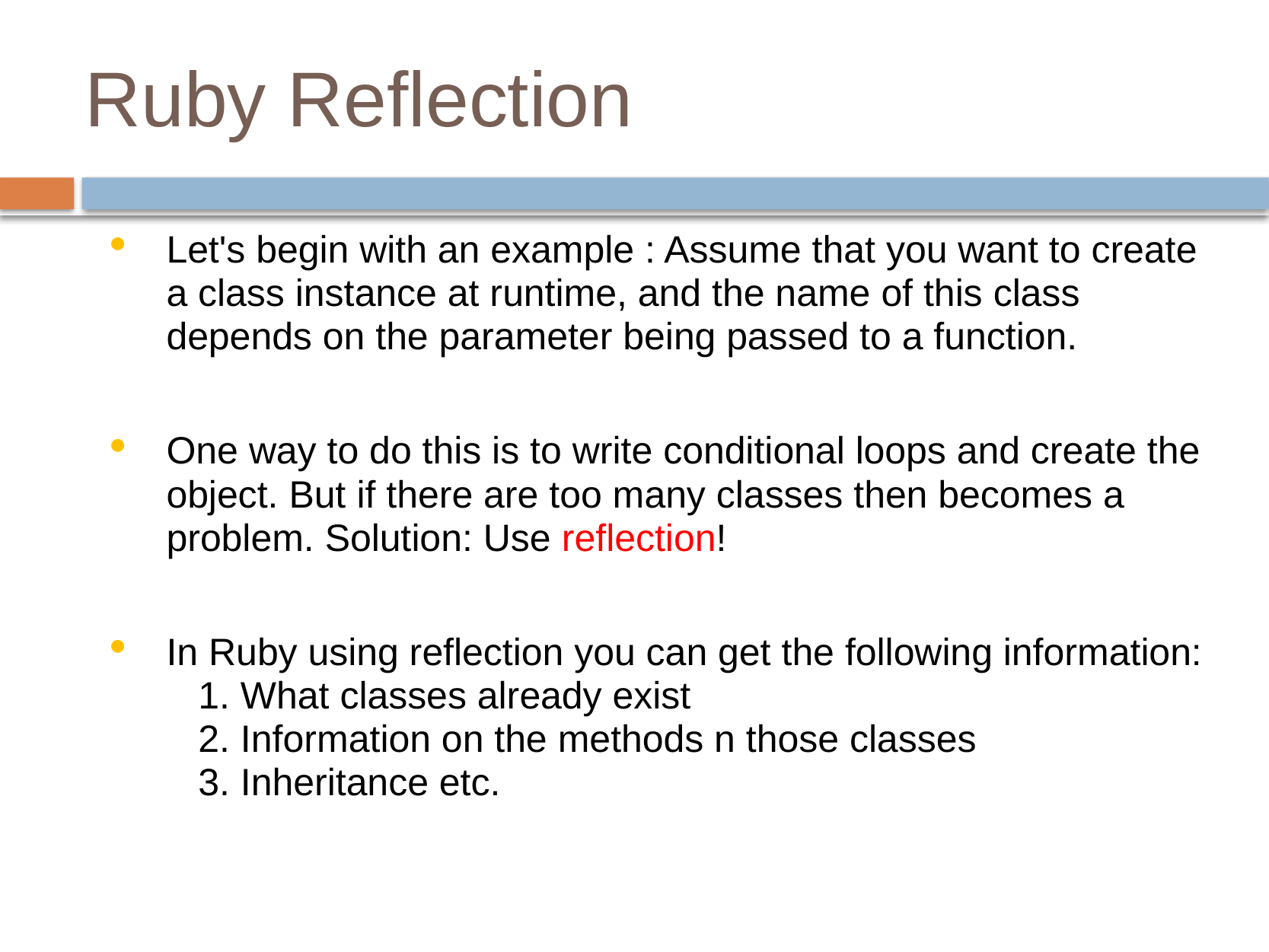

# Ruby Reflection
Let's begin with an example : Assume that you want to create a class instance at runtime, and the name of this class depends on the parameter being passed to a function.

One way to do this is to write conditional loops and create the object. But if there are too many classes then becomes a problem. Solution: Use reflection!

In Ruby using reflection you can get the following information:
   1. What classes already exist
   2. Information on the methods n those classes
   3. Inheritance etc.